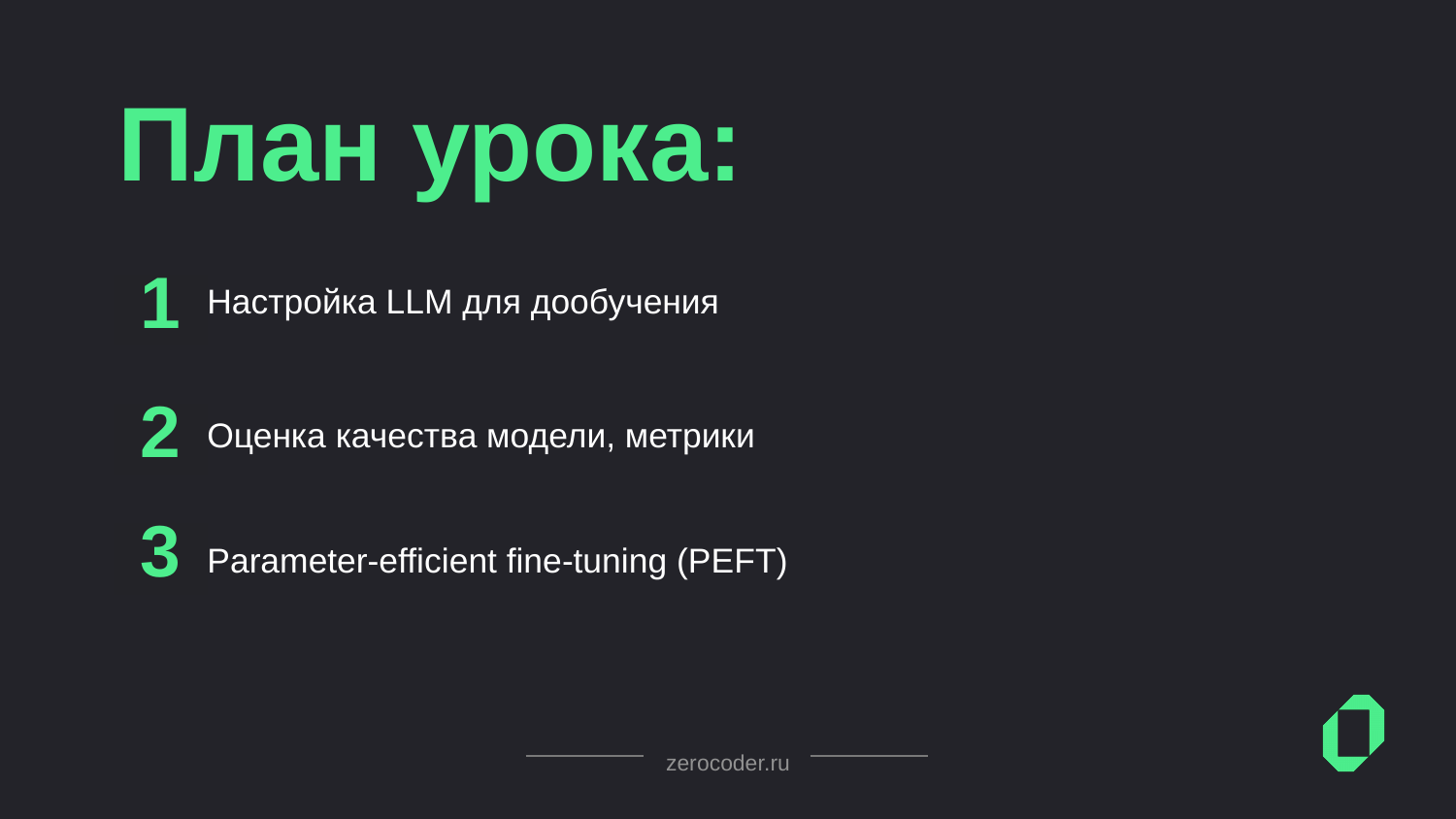

План урока:
1
Настройка LLM для дообучения
2
Оценка качества модели, метрики
3
Parameter-efficient fine-tuning (PEFT)